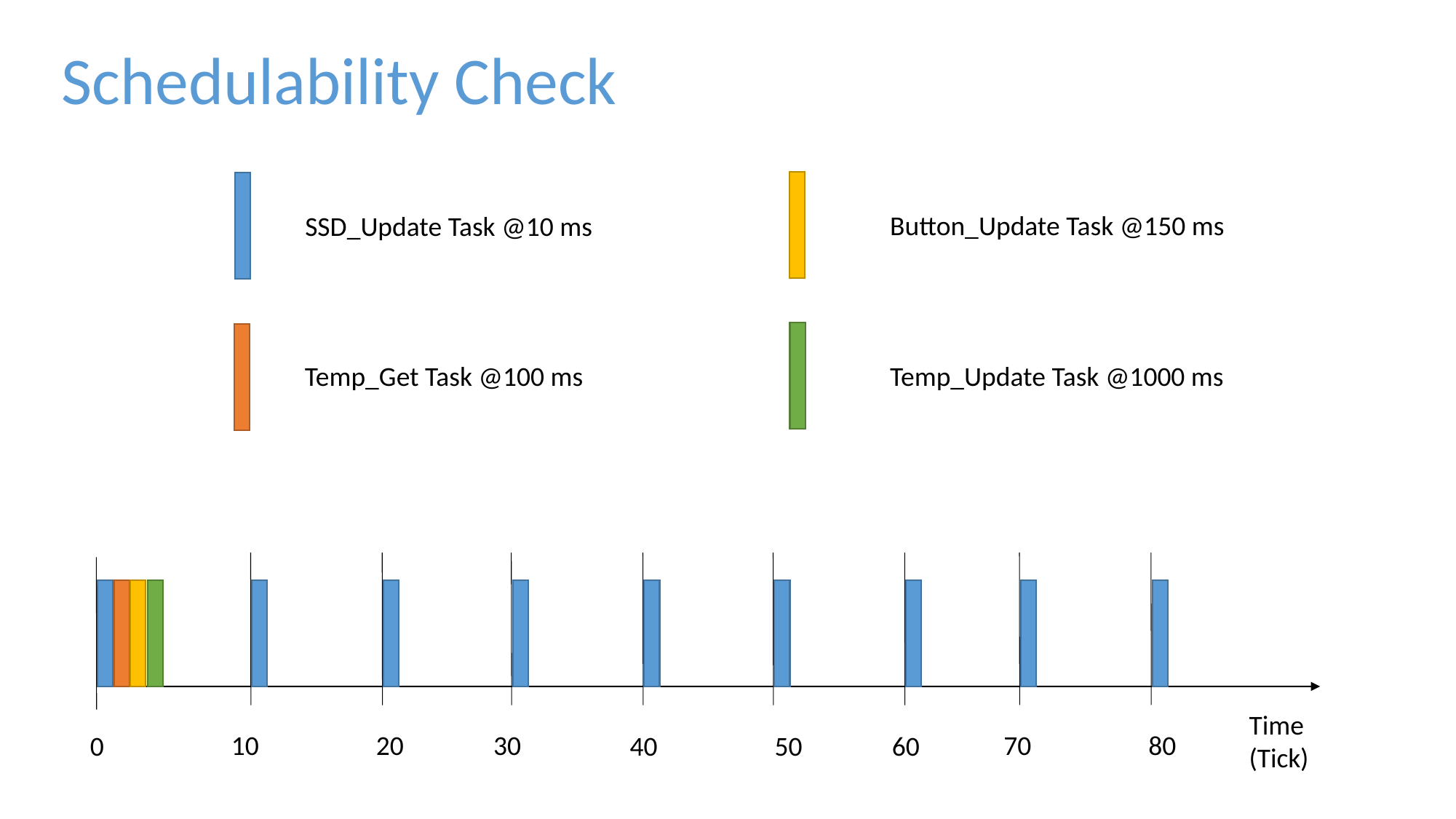

Schedulability Check

Button_Update Task @150 ms
SSD_Update Task @10 ms

Temp_Get Task @100 ms
Temp_Update Task @1000 ms

Time
(Tick)
70
80
10
20
30
0
40
50
60